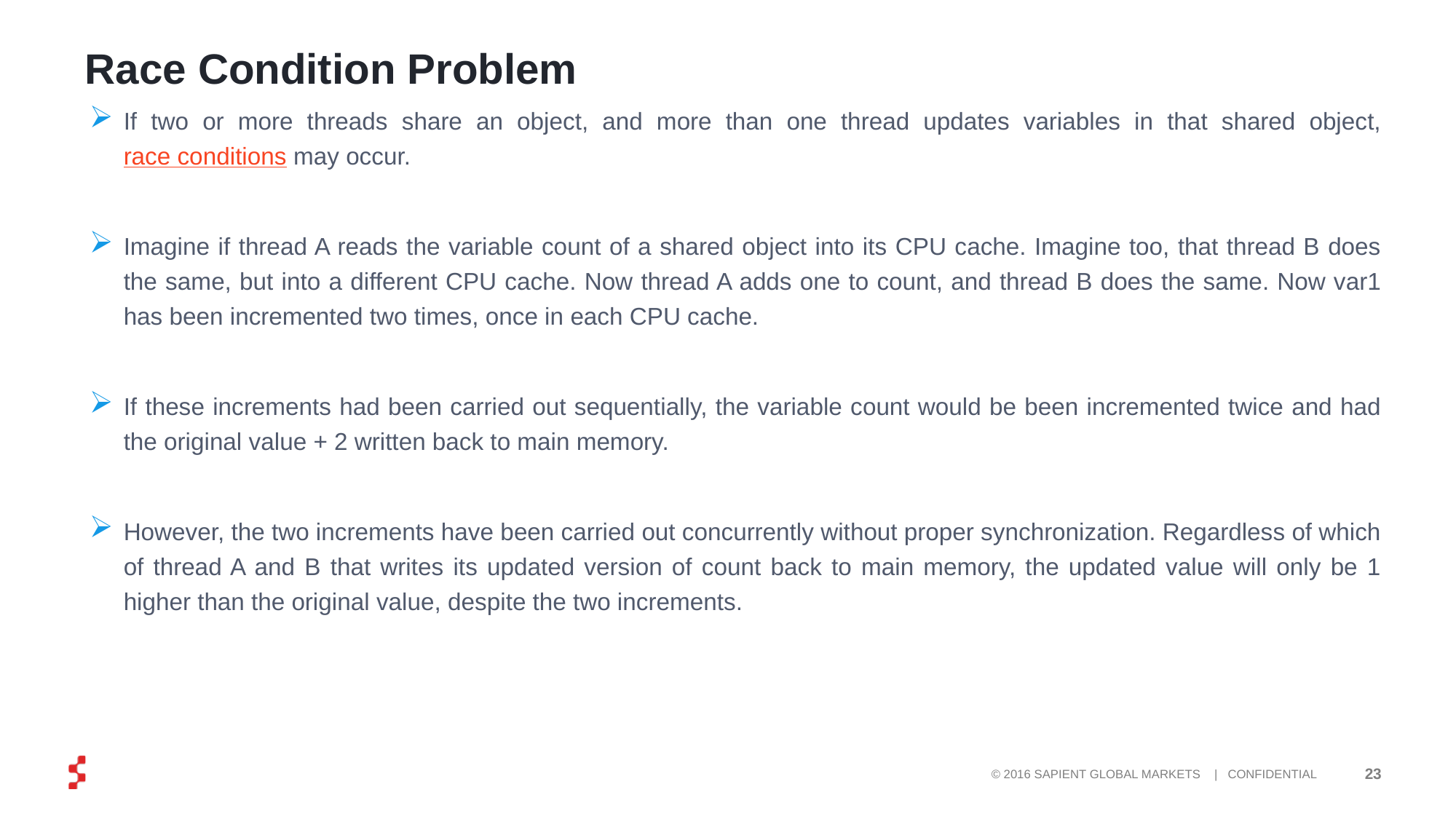

# Race Condition Problem
If two or more threads share an object, and more than one thread updates variables in that shared object, race conditions may occur.

Imagine if thread A reads the variable count of a shared object into its CPU cache. Imagine too, that thread B does the same, but into a different CPU cache. Now thread A adds one to count, and thread B does the same. Now var1 has been incremented two times, once in each CPU cache.

If these increments had been carried out sequentially, the variable count would be been incremented twice and had the original value + 2 written back to main memory.

However, the two increments have been carried out concurrently without proper synchronization. Regardless of which of thread A and B that writes its updated version of count back to main memory, the updated value will only be 1 higher than the original value, despite the two increments.